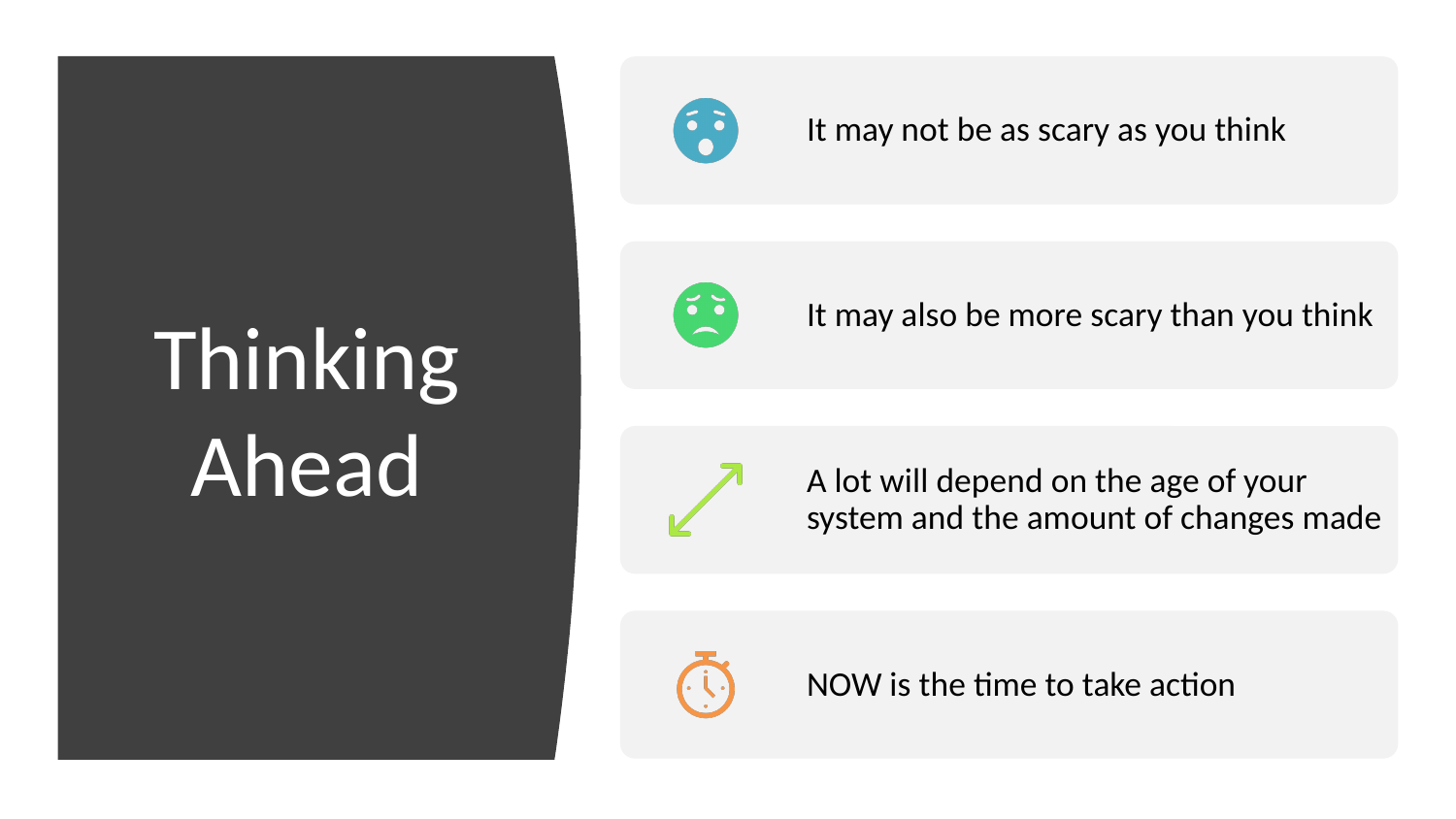

It may not be as scary as you think
It may also be more scary than you think
A lot will depend on the age of your system and the amount of changes made
NOW is the time to take action
# Thinking Ahead